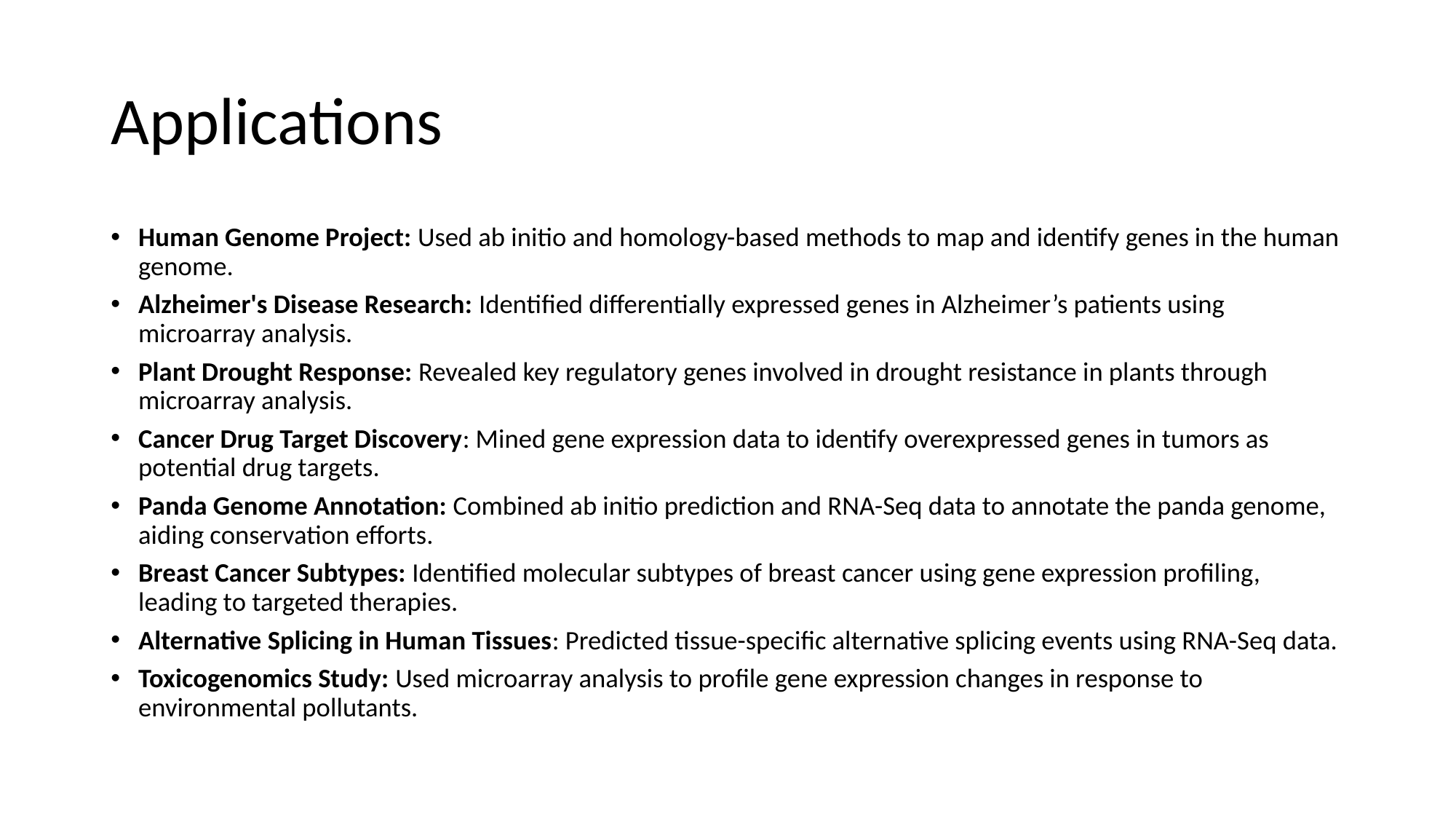

# Applications
Human Genome Project: Used ab initio and homology-based methods to map and identify genes in the human genome.
Alzheimer's Disease Research: Identified differentially expressed genes in Alzheimer’s patients using microarray analysis.
Plant Drought Response: Revealed key regulatory genes involved in drought resistance in plants through microarray analysis.
Cancer Drug Target Discovery: Mined gene expression data to identify overexpressed genes in tumors as potential drug targets.
Panda Genome Annotation: Combined ab initio prediction and RNA-Seq data to annotate the panda genome, aiding conservation efforts.
Breast Cancer Subtypes: Identified molecular subtypes of breast cancer using gene expression profiling, leading to targeted therapies.
Alternative Splicing in Human Tissues: Predicted tissue-specific alternative splicing events using RNA-Seq data.
Toxicogenomics Study: Used microarray analysis to profile gene expression changes in response to environmental pollutants.